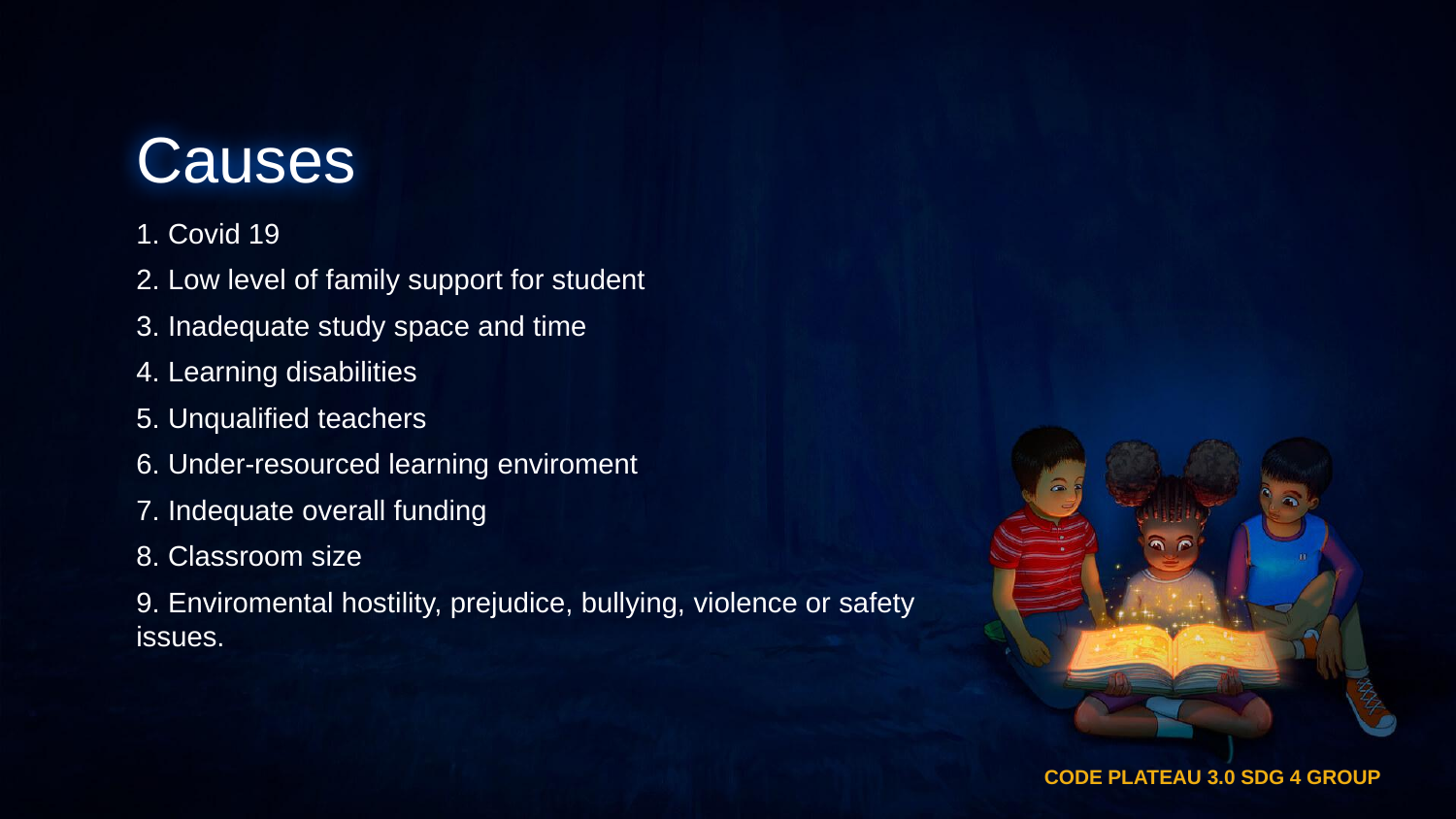

# Causes
1. Covid 19
2. Low level of family support for student
3. Inadequate study space and time
4. Learning disabilities
5. Unqualified teachers
6. Under-resourced learning enviroment
7. Indequate overall funding
8. Classroom size
9. Enviromental hostility, prejudice, bullying, violence or safety issues.
CODE PLATEAU 3.0 SDG 4 GROUP